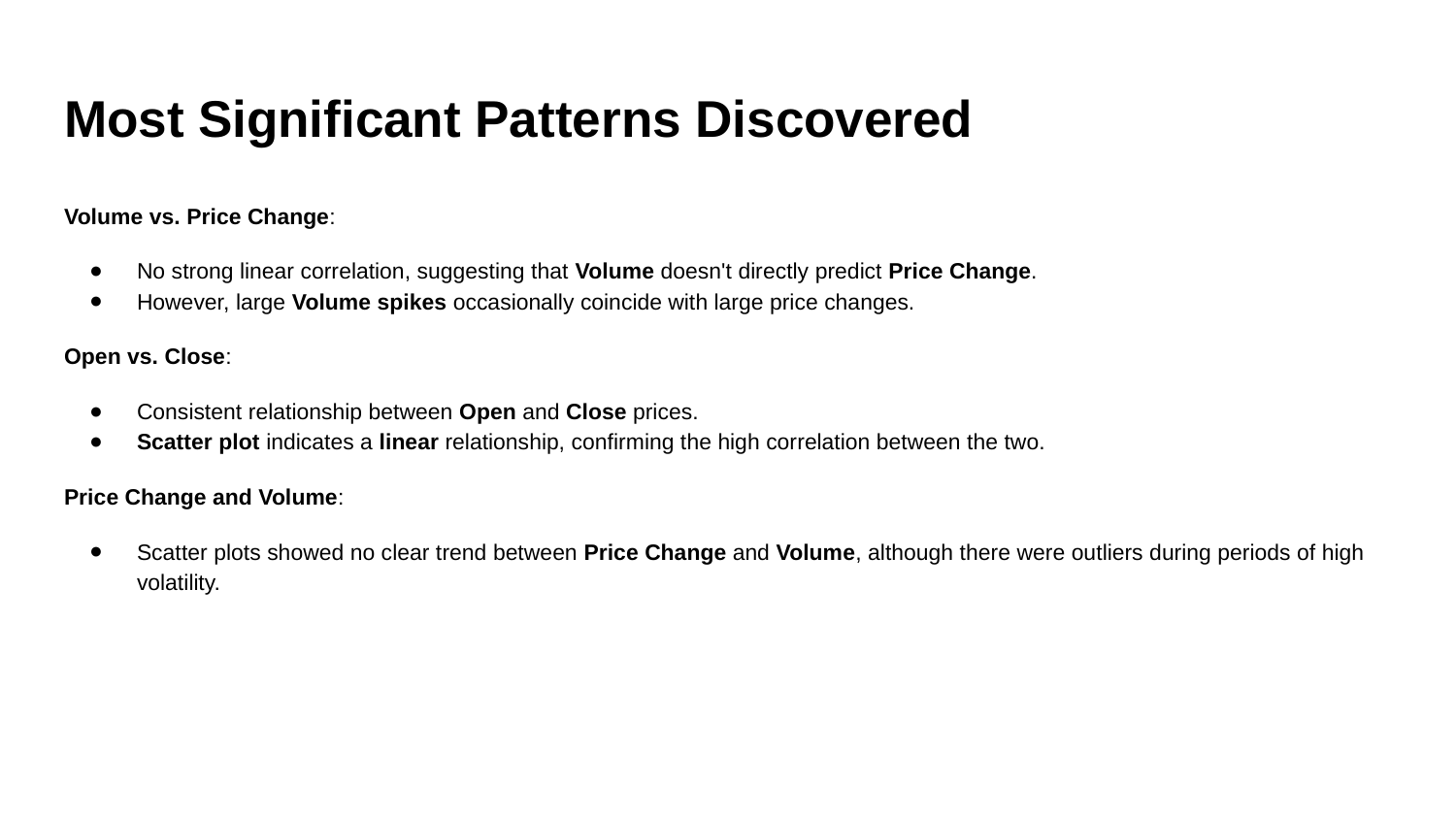

# Most Significant Patterns Discovered
Volume vs. Price Change:
No strong linear correlation, suggesting that Volume doesn't directly predict Price Change.
However, large Volume spikes occasionally coincide with large price changes.
Open vs. Close:
Consistent relationship between Open and Close prices.
Scatter plot indicates a linear relationship, confirming the high correlation between the two.
Price Change and Volume:
Scatter plots showed no clear trend between Price Change and Volume, although there were outliers during periods of high volatility.